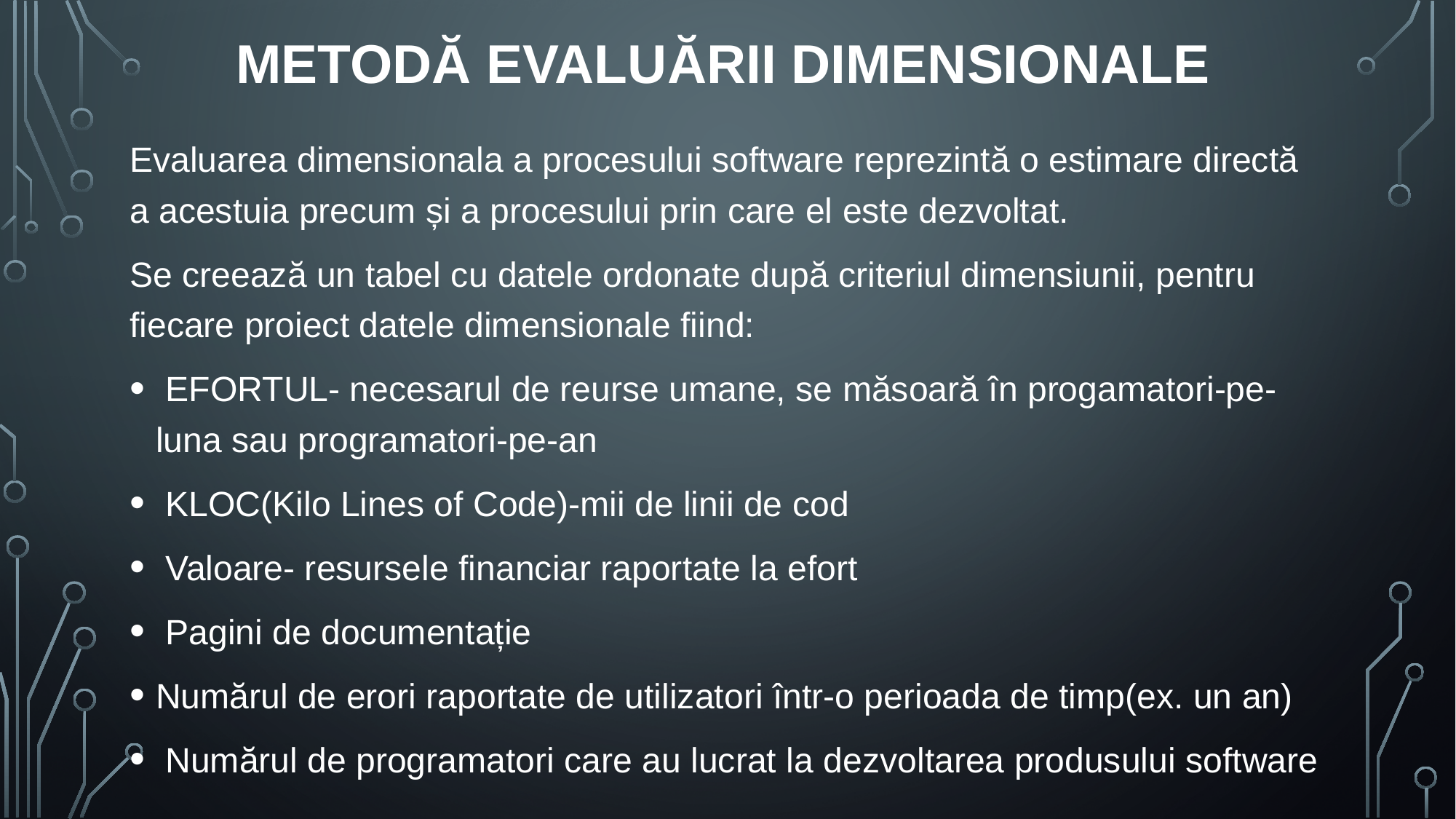

# Metodă evaluării dimensionale
Evaluarea dimensionala a procesului software reprezintă o estimare directă a acestuia precum și a procesului prin care el este dezvoltat.
Se creează un tabel cu datele ordonate după criteriul dimensiunii, pentru fiecare proiect datele dimensionale fiind:
 EFORTUL- necesarul de reurse umane, se măsoară în progamatori-pe-luna sau programatori-pe-an
 KLOC(Kilo Lines of Code)-mii de linii de cod
 Valoare- resursele financiar raportate la efort
 Pagini de documentație
Numărul de erori raportate de utilizatori într-o perioada de timp(ex. un an)
 Numărul de programatori care au lucrat la dezvoltarea produsului software